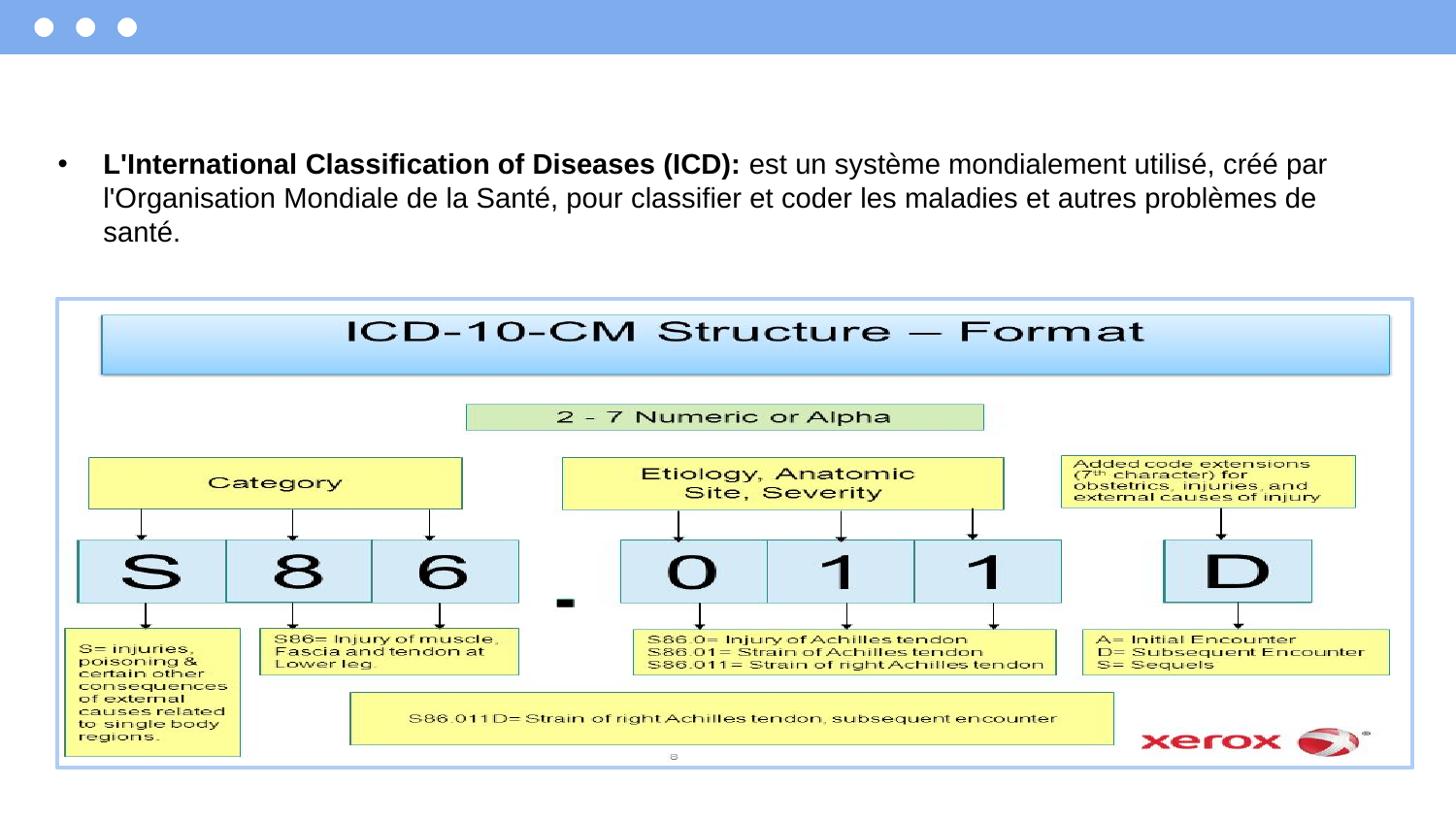

L'International Classification of Diseases (ICD): est un système mondialement utilisé, créé par l'Organisation Mondiale de la Santé, pour classifier et coder les maladies et autres problèmes de santé.